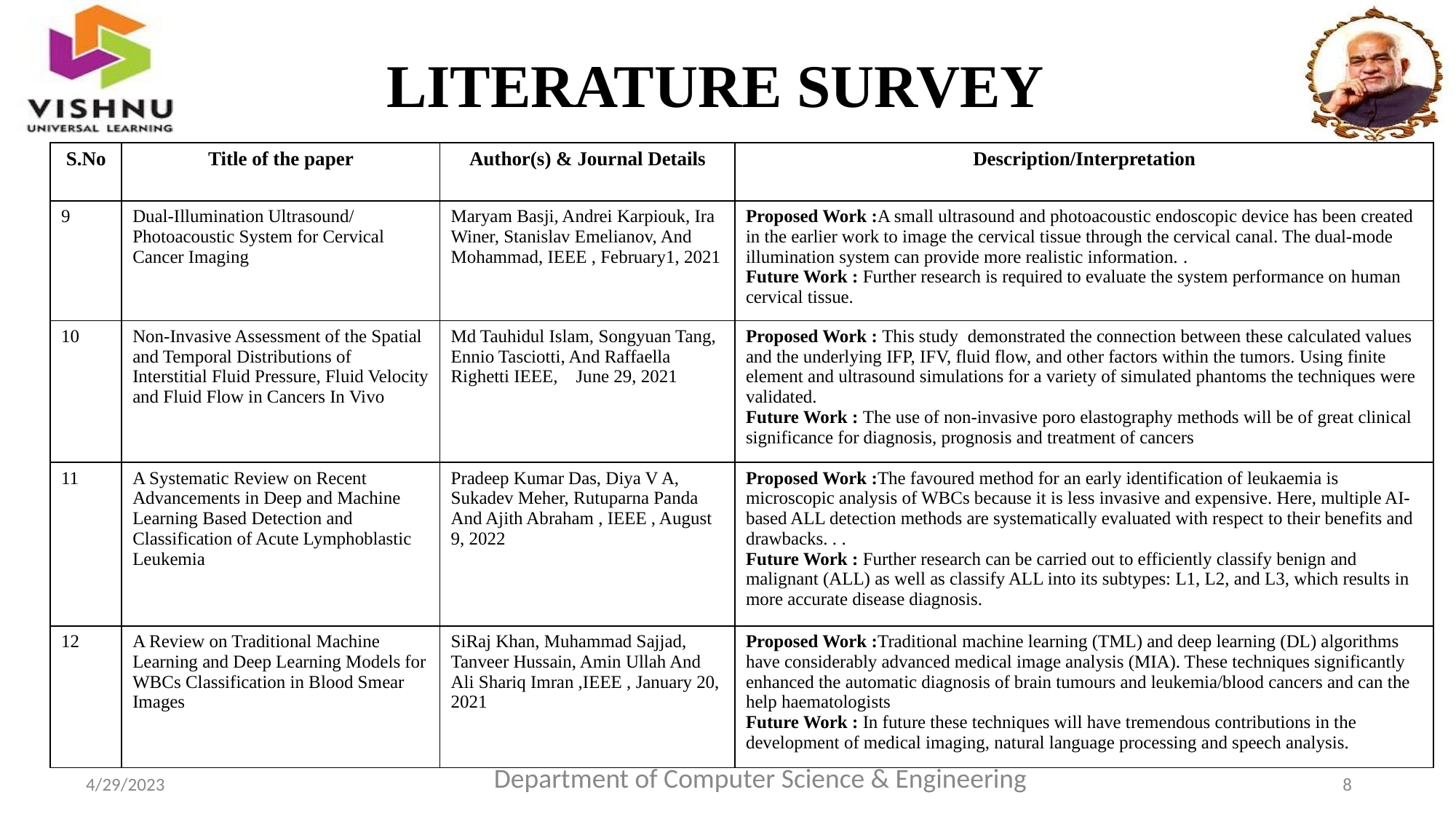

# LITERATURE SURVEY
| S.No | Title of the paper | Author(s) & Journal Details | Description/Interpretation |
| --- | --- | --- | --- |
| 9 | Dual-Illumination Ultrasound/ Photoacoustic System for Cervical Cancer Imaging | Maryam Basji, Andrei Karpiouk, Ira Winer, Stanislav Emelianov, And Mohammad, IEEE , February1, 2021 | Proposed Work :A small ultrasound and photoacoustic endoscopic device has been created in the earlier work to image the cervical tissue through the cervical canal. The dual-mode illumination system can provide more realistic information. . Future Work : Further research is required to evaluate the system performance on human cervical tissue. |
| 10 | Non-Invasive Assessment of the Spatial and Temporal Distributions of Interstitial Fluid Pressure, Fluid Velocity and Fluid Flow in Cancers In Vivo | Md Tauhidul Islam, Songyuan Tang, Ennio Tasciotti, And Raffaella Righetti IEEE, June 29, 2021 | Proposed Work : This study demonstrated the connection between these calculated values and the underlying IFP, IFV, fluid flow, and other factors within the tumors. Using finite element and ultrasound simulations for a variety of simulated phantoms the techniques were validated. Future Work : The use of non-invasive poro elastography methods will be of great clinical significance for diagnosis, prognosis and treatment of cancers |
| 11 | A Systematic Review on Recent Advancements in Deep and Machine Learning Based Detection and Classification of Acute Lymphoblastic Leukemia | Pradeep Kumar Das, Diya V A, Sukadev Meher, Rutuparna Panda And Ajith Abraham , IEEE , August 9, 2022 | Proposed Work :The favoured method for an early identification of leukaemia is microscopic analysis of WBCs because it is less invasive and expensive. Here, multiple AI-based ALL detection methods are systematically evaluated with respect to their benefits and drawbacks. . . Future Work : Further research can be carried out to efficiently classify benign and malignant (ALL) as well as classify ALL into its subtypes: L1, L2, and L3, which results in more accurate disease diagnosis. |
| 12 | A Review on Traditional Machine Learning and Deep Learning Models for WBCs Classification in Blood Smear Images | SiRaj Khan, Muhammad Sajjad, Tanveer Hussain, Amin Ullah And Ali Shariq Imran ,IEEE , January 20, 2021 | Proposed Work :Traditional machine learning (TML) and deep learning (DL) algorithms have considerably advanced medical image analysis (MIA). These techniques significantly enhanced the automatic diagnosis of brain tumours and leukemia/blood cancers and can the help haematologists Future Work : In future these techniques will have tremendous contributions in the development of medical imaging, natural language processing and speech analysis. |
Department of Computer Science & Engineering
8
4/29/2023